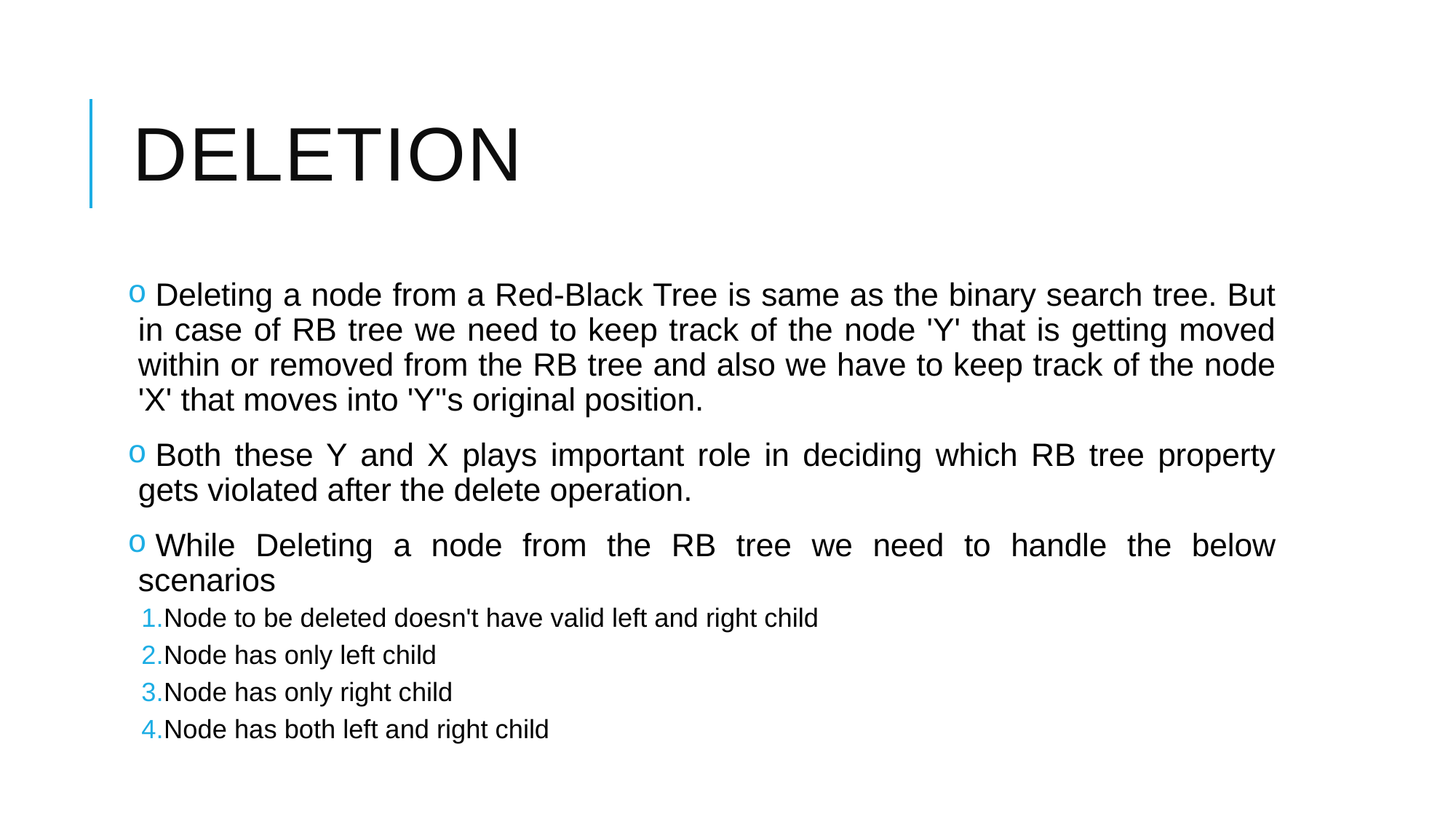

# DELETION
 Deleting a node from a Red-Black Tree is same as the binary search tree. But in case of RB tree we need to keep track of the node 'Y' that is getting moved within or removed from the RB tree and also we have to keep track of the node 'X' that moves into 'Y''s original position.
 Both these Y and X plays important role in deciding which RB tree property gets violated after the delete operation.
 While Deleting a node from the RB tree we need to handle the below scenarios
Node to be deleted doesn't have valid left and right child
Node has only left child
Node has only right child
Node has both left and right child